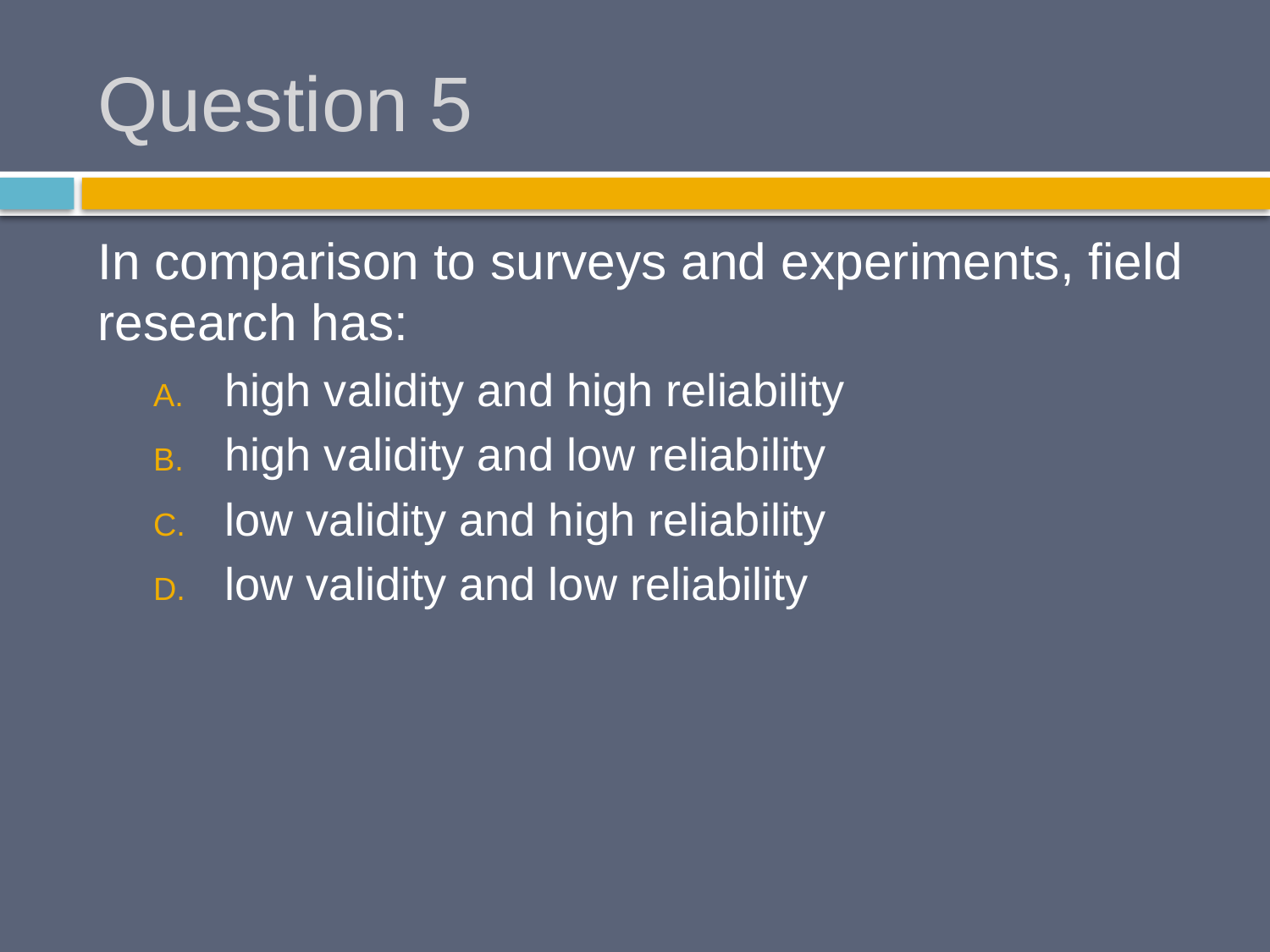

# Question 5
In comparison to surveys and experiments, field research has:
high validity and high reliability
high validity and low reliability
low validity and high reliability
low validity and low reliability